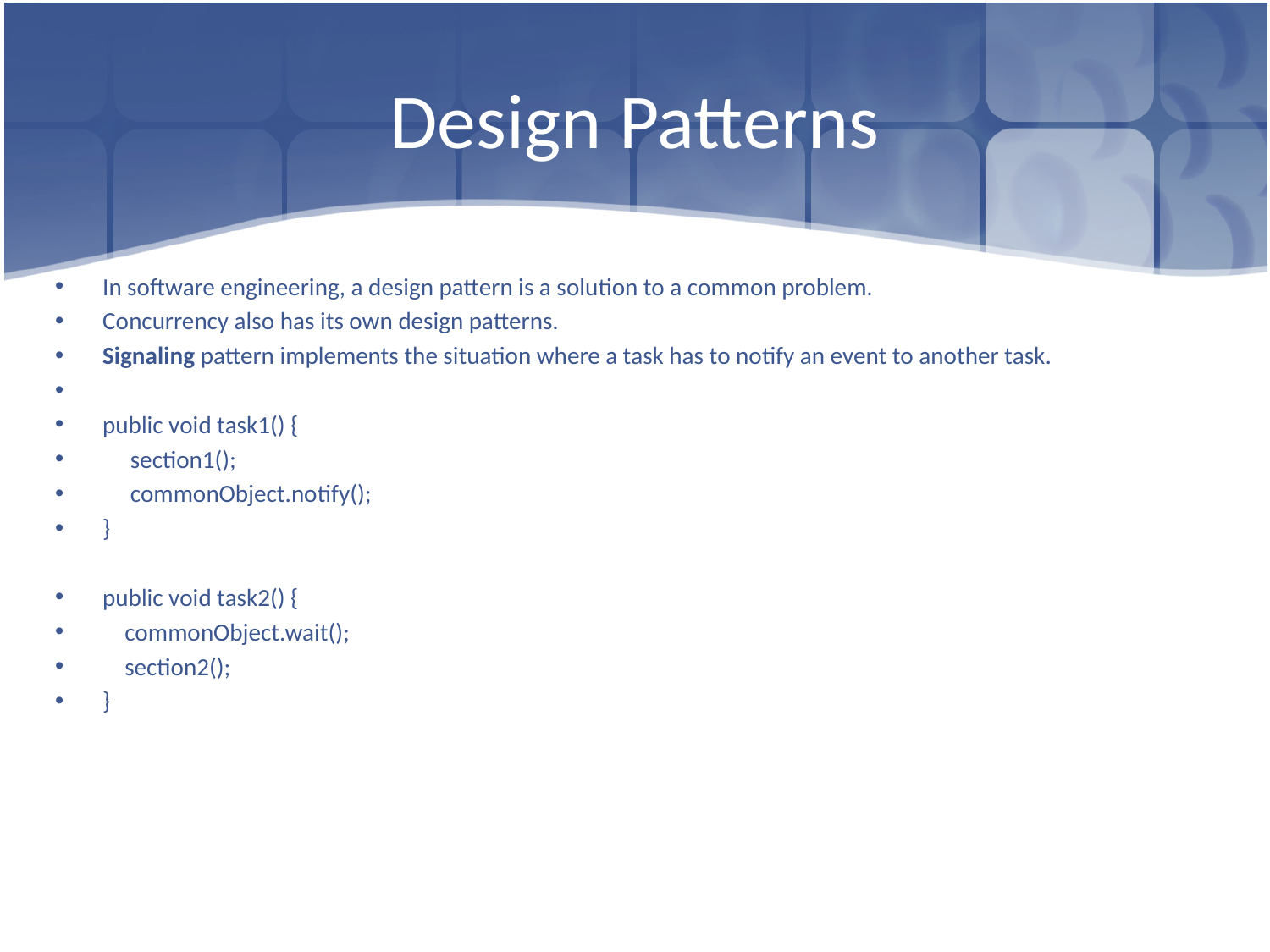

# Design Patterns
In software engineering, a design pattern is a solution to a common problem.
Concurrency also has its own design patterns.
Signaling pattern implements the situation where a task has to notify an event to another task.

public void task1() {
     section1();
     commonObject.notify();
}

public void task2() {
    commonObject.wait();
    section2();
}